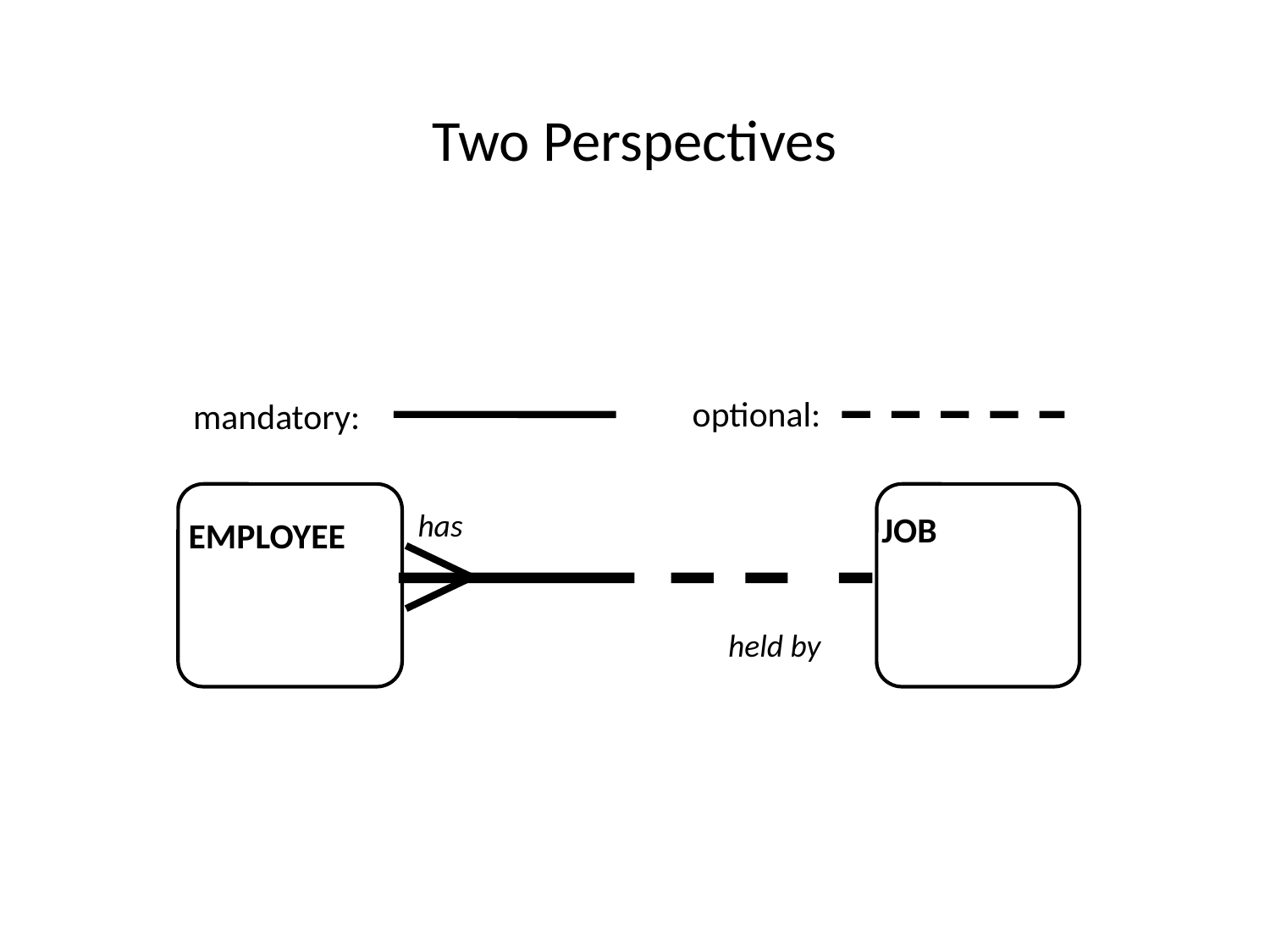

# Two Perspectives
optional:
mandatory:

has
JOB
EMPLOYEE

held by